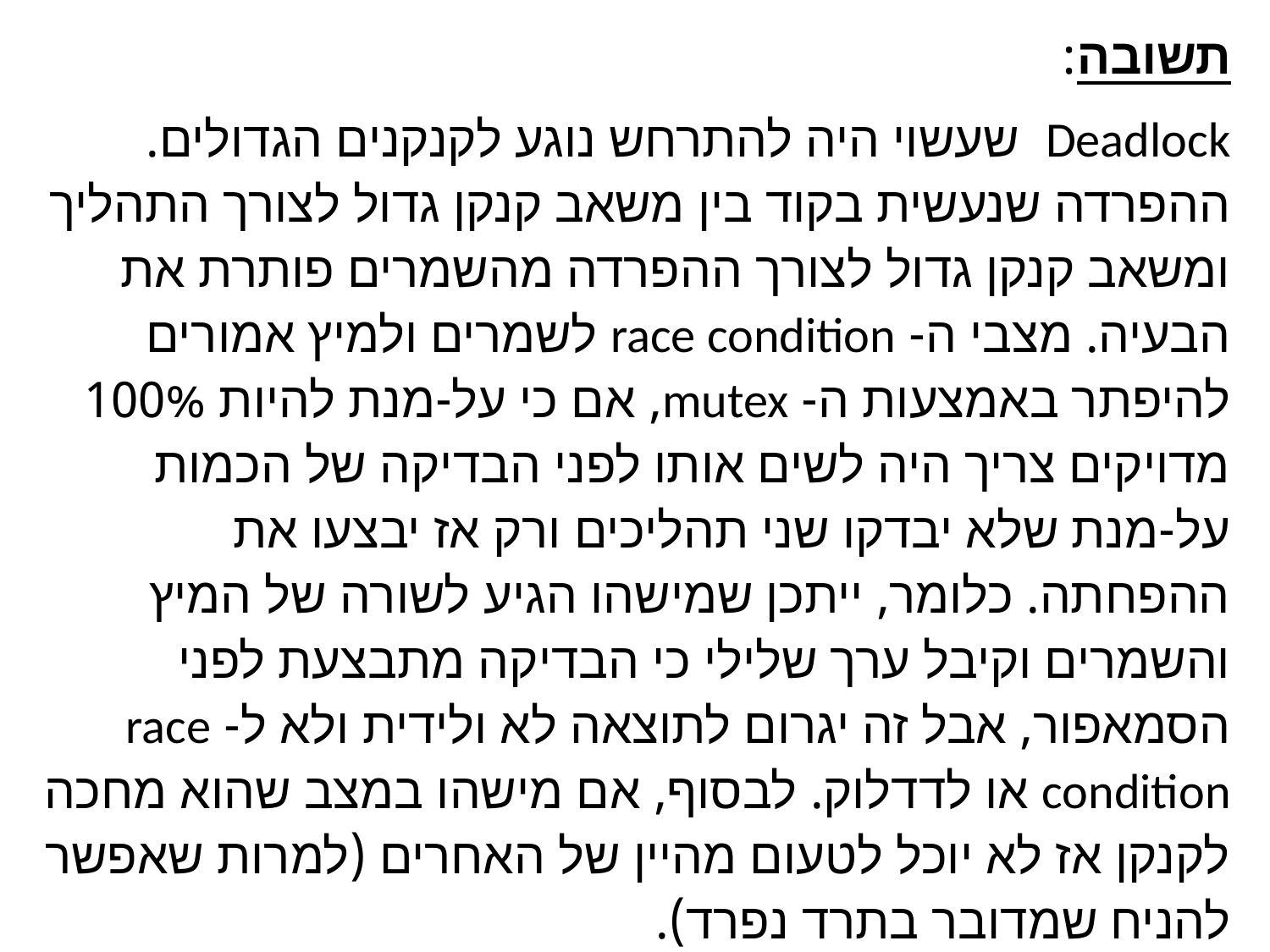

תשובה:
Deadlock  שעשוי היה להתרחש נוגע לקנקנים הגדולים. ההפרדה שנעשית בקוד בין משאב קנקן גדול לצורך התהליך ומשאב קנקן גדול לצורך ההפרדה מהשמרים פותרת את הבעיה. מצבי ה- race condition לשמרים ולמיץ אמורים להיפתר באמצעות ה- mutex, אם כי על-מנת להיות 100% מדויקים צריך היה לשים אותו לפני הבדיקה של הכמות על-מנת שלא יבדקו שני תהליכים ורק אז יבצעו את ההפחתה. כלומר, ייתכן שמישהו הגיע לשורה של המיץ והשמרים וקיבל ערך שלילי כי הבדיקה מתבצעת לפני הסמאפור, אבל זה יגרום לתוצאה לא ולידית ולא ל- race condition או לדדלוק. לבסוף, אם מישהו במצב שהוא מחכה לקנקן אז לא יוכל לטעום מהיין של האחרים (למרות שאפשר להניח שמדובר בתרד נפרד).

#